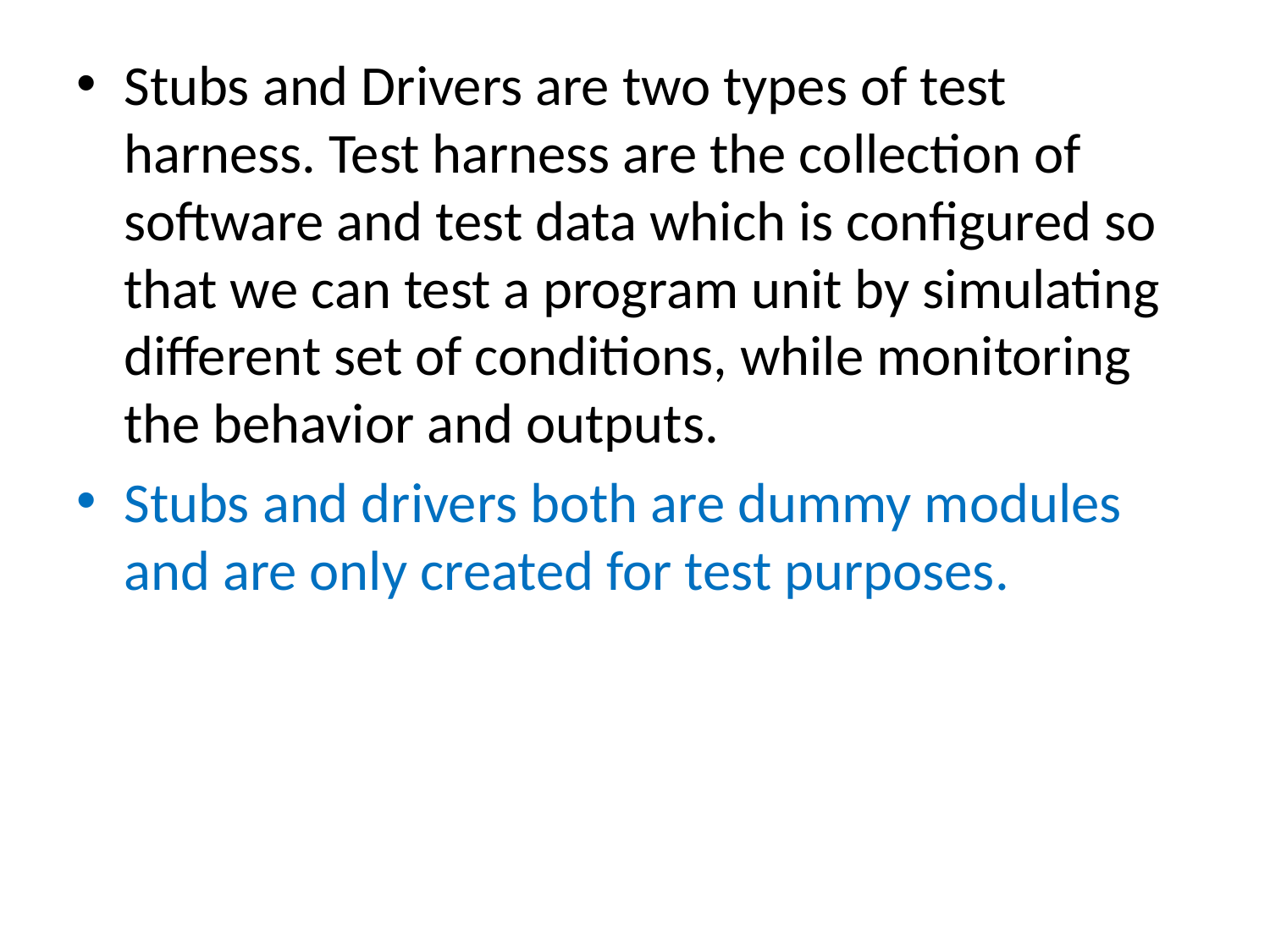

Stubs and Drivers are two types of test harness. Test harness are the collection of software and test data which is configured so that we can test a program unit by simulating different set of conditions, while monitoring the behavior and outputs.
Stubs and drivers both are dummy modules and are only created for test purposes.